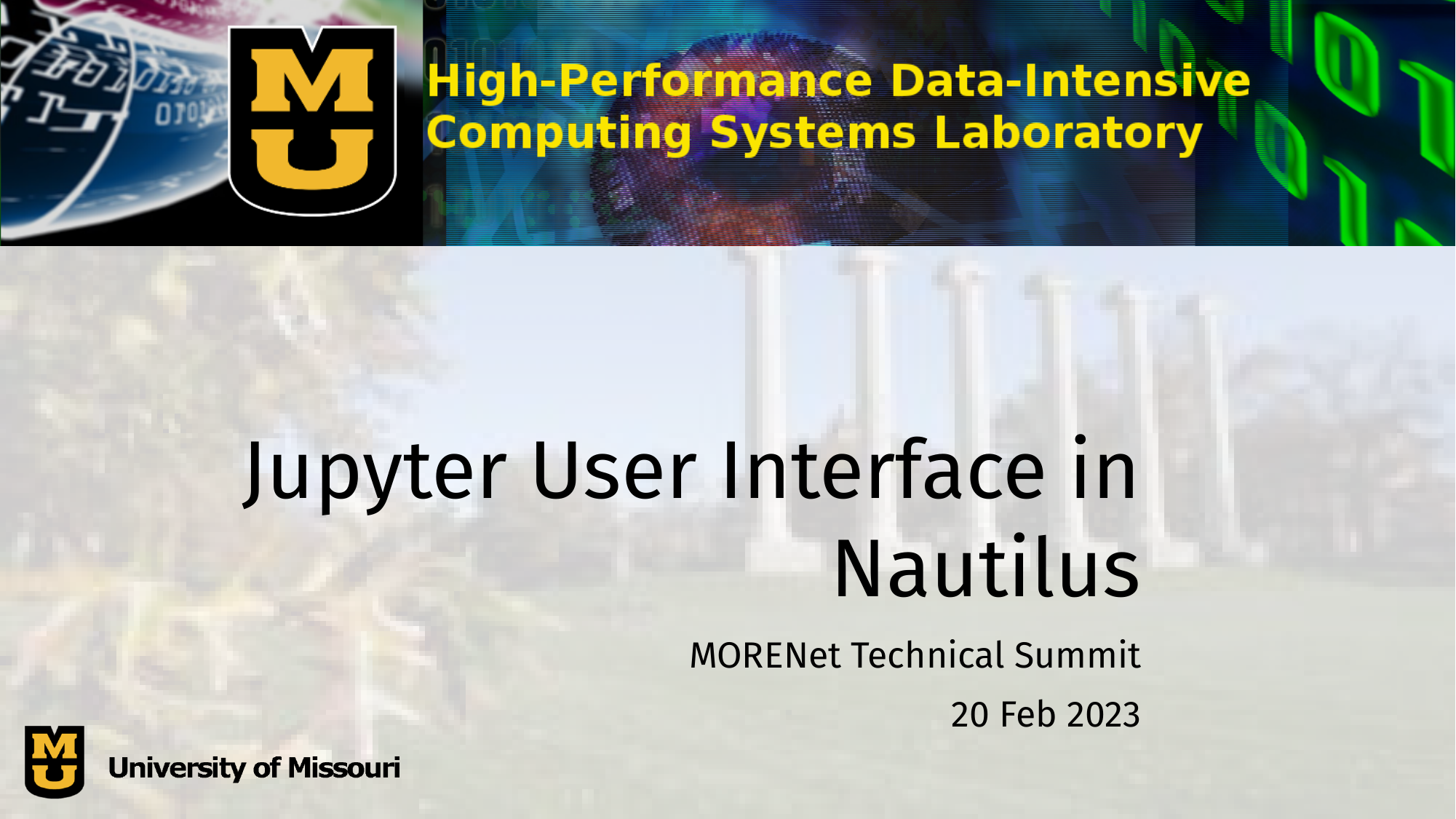

# Jupyter User Interface in Nautilus
MORENet Technical Summit
20 Feb 2023